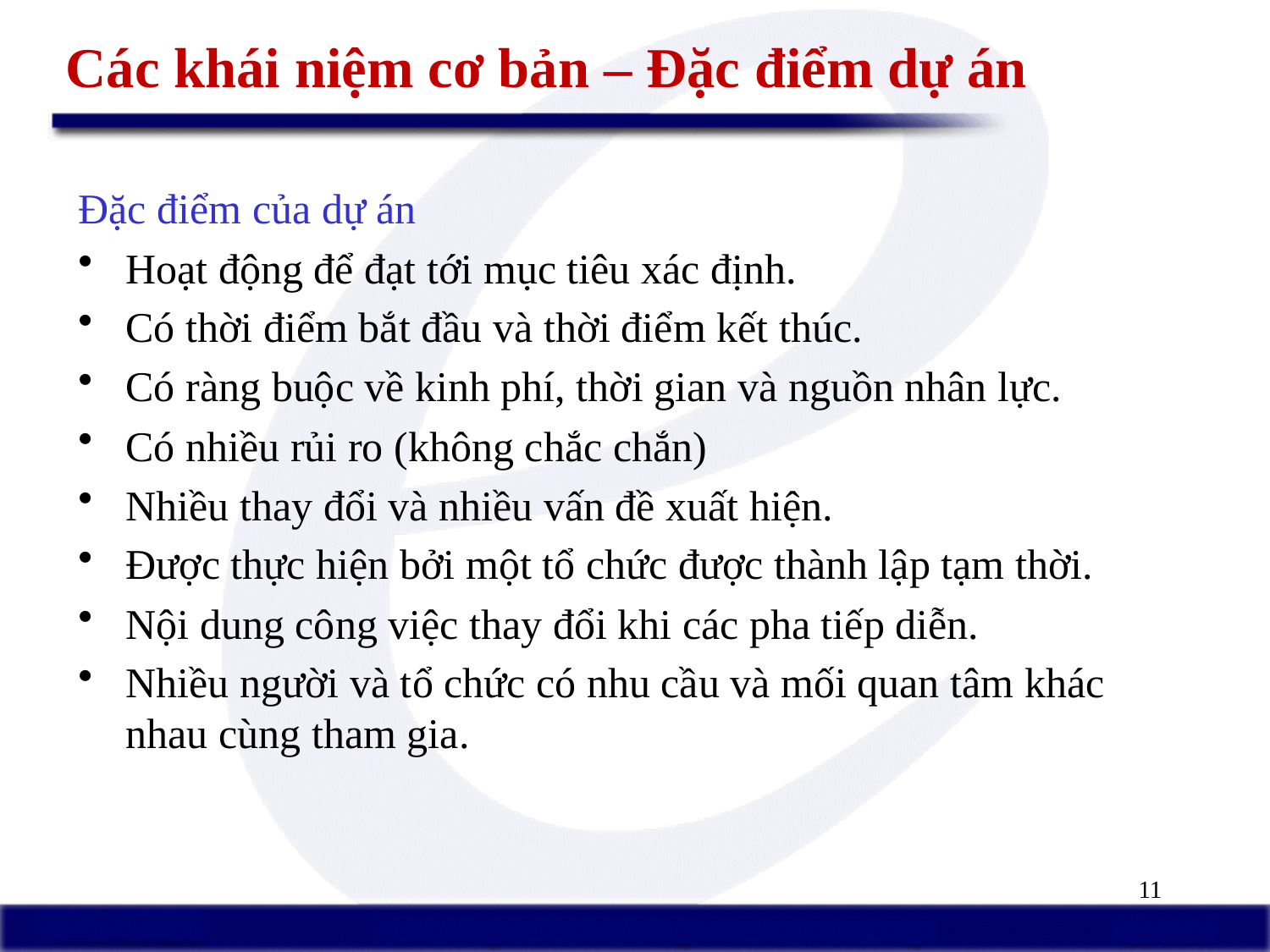

# Các khái niệm cơ bản – Đặc điểm dự án
Đặc điểm của dự án
Hoạt động để đạt tới mục tiêu xác định.
Có thời điểm bắt đầu và thời điểm kết thúc.
Có ràng buộc về kinh phí, thời gian và nguồn nhân lực.
Có nhiều rủi ro (không chắc chắn)
Nhiều thay đổi và nhiều vấn đề xuất hiện.
Được thực hiện bởi một tổ chức được thành lập tạm thời.
Nội dung công việc thay đổi khi các pha tiếp diễn.
Nhiều người và tổ chức có nhu cầu và mối quan tâm khác nhau cùng tham gia.
11